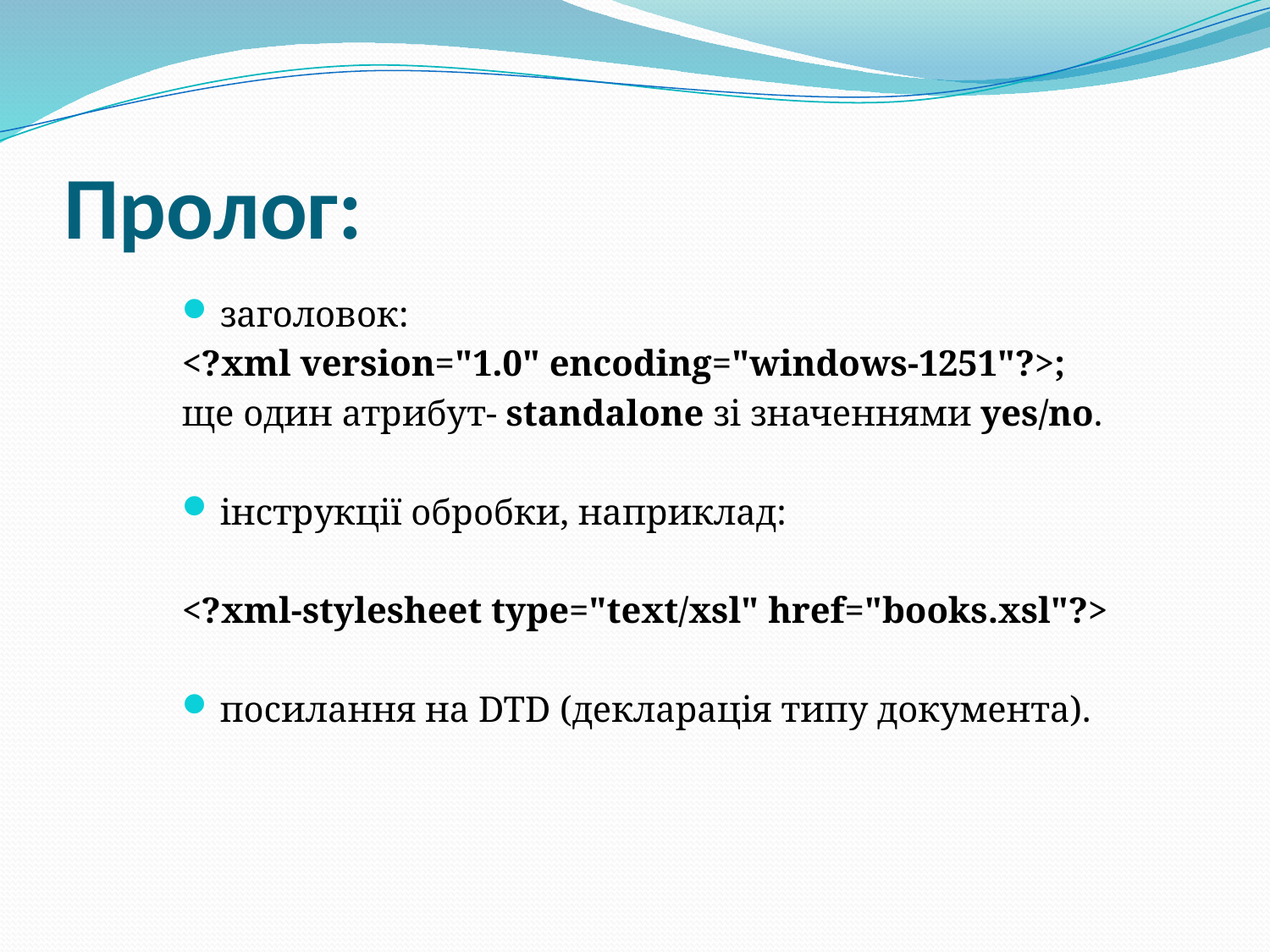

# Пролог:
заголовок:
<?xml version="1.0" encoding="windows-1251"?>;
ще один атрибут- standalone зі значеннями yes/no.

інструкції обробки, наприклад:

<?xml-stylesheet type="text/xsl" href="books.xsl"?>

посилання на DTD (декларація типу документа).